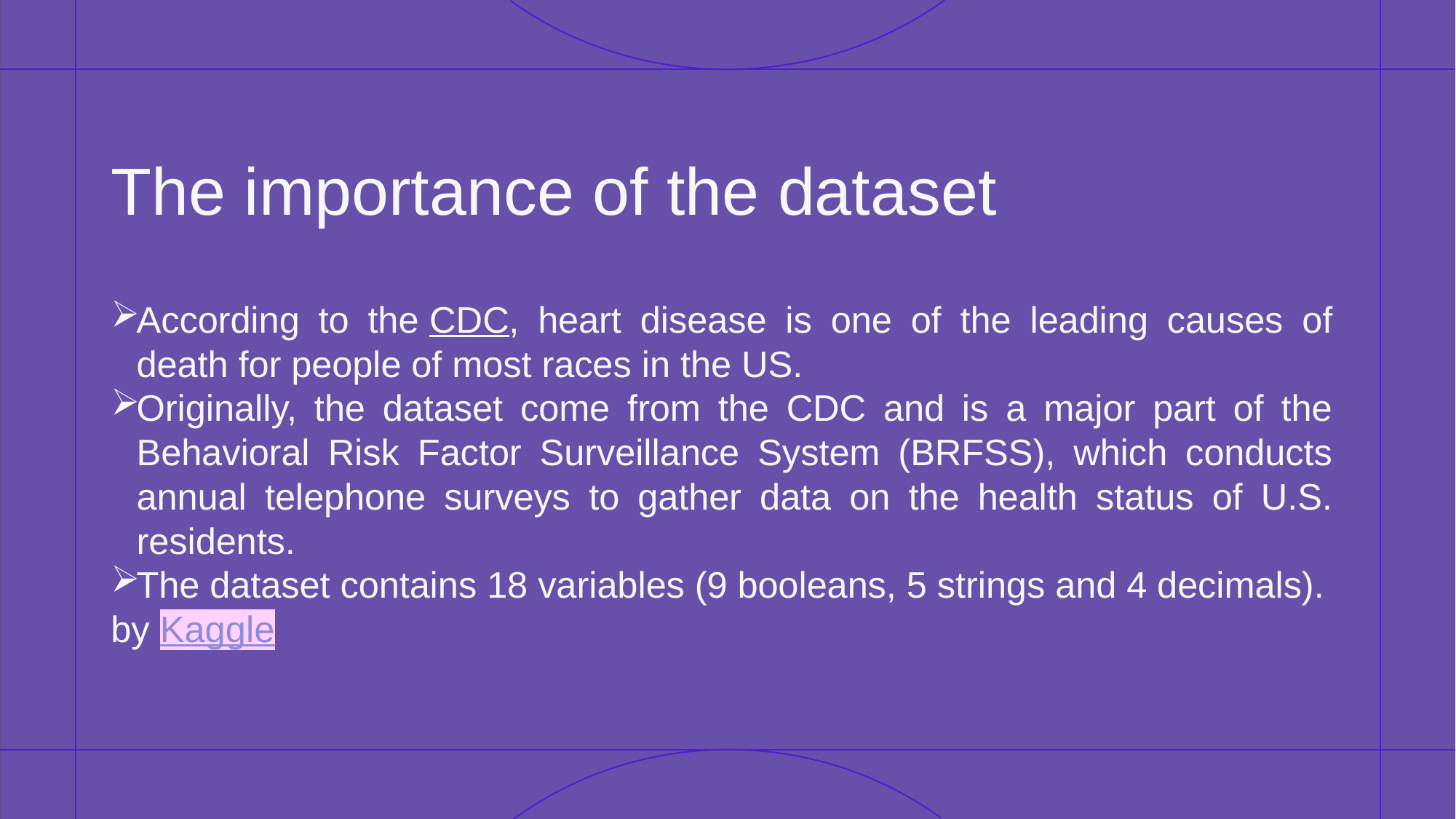

# The importance of the dataset
According to the CDC, heart disease is one of the leading causes of death for people of most races in the US.
Originally, the dataset come from the CDC and is a major part of the Behavioral Risk Factor Surveillance System (BRFSS), which conducts annual telephone surveys to gather data on the health status of U.S. residents.
The dataset contains 18 variables (9 booleans, 5 strings and 4 decimals).
by Kaggle
2